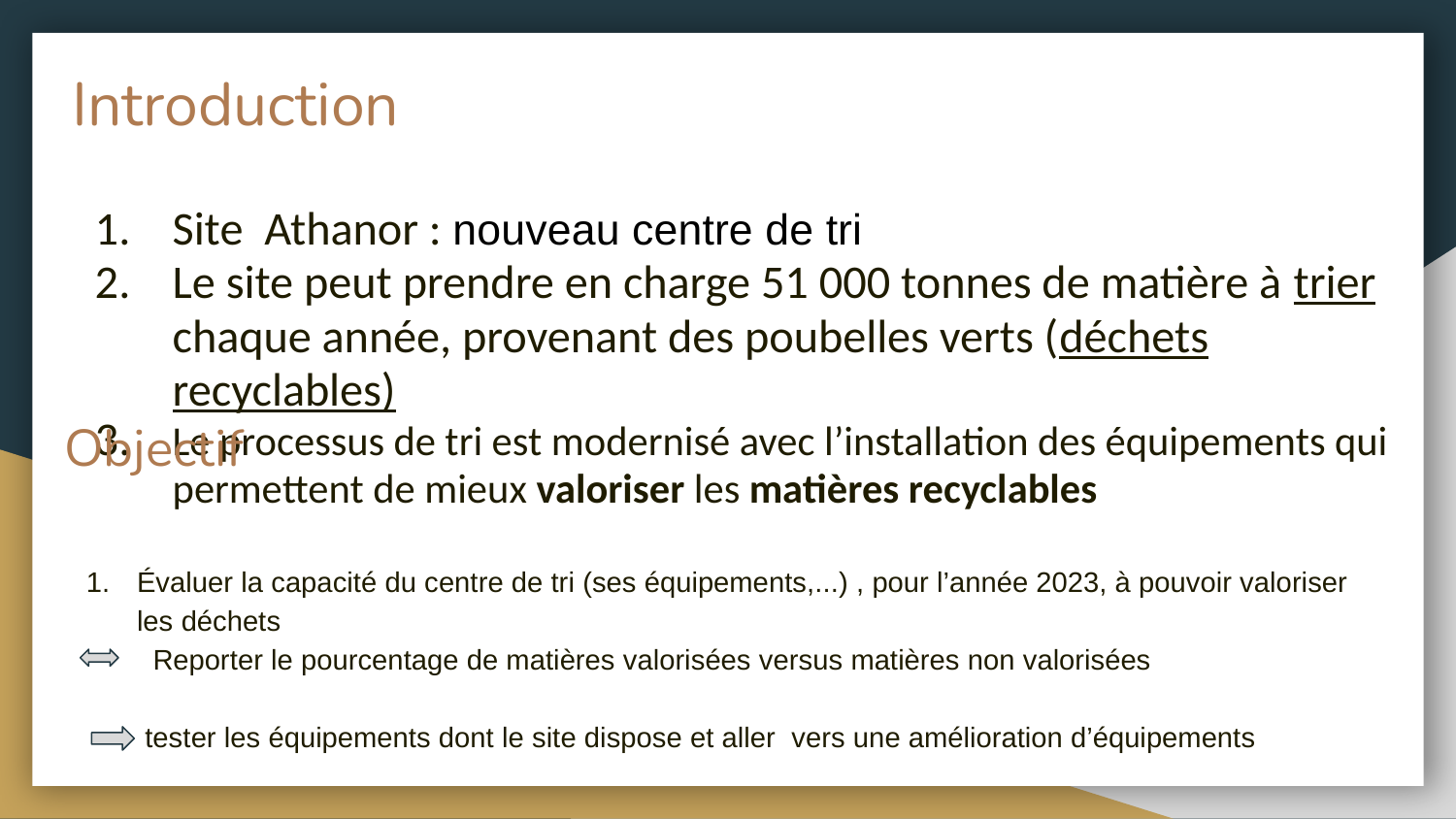

# Introduction
Site  Athanor : nouveau centre de tri
Le site peut prendre en charge 51 000 tonnes de matière à trier chaque année, provenant des poubelles verts (déchets recyclables)
Le processus de tri est modernisé avec l’installation des équipements qui permettent de mieux valoriser les matières recyclables

Objectif

Évaluer la capacité du centre de tri (ses équipements,...) , pour l’année 2023, à pouvoir valoriser les déchets
  Reporter le pourcentage de matières valorisées versus matières non valorisées

 tester les équipements dont le site dispose et aller  vers une amélioration d’équipements